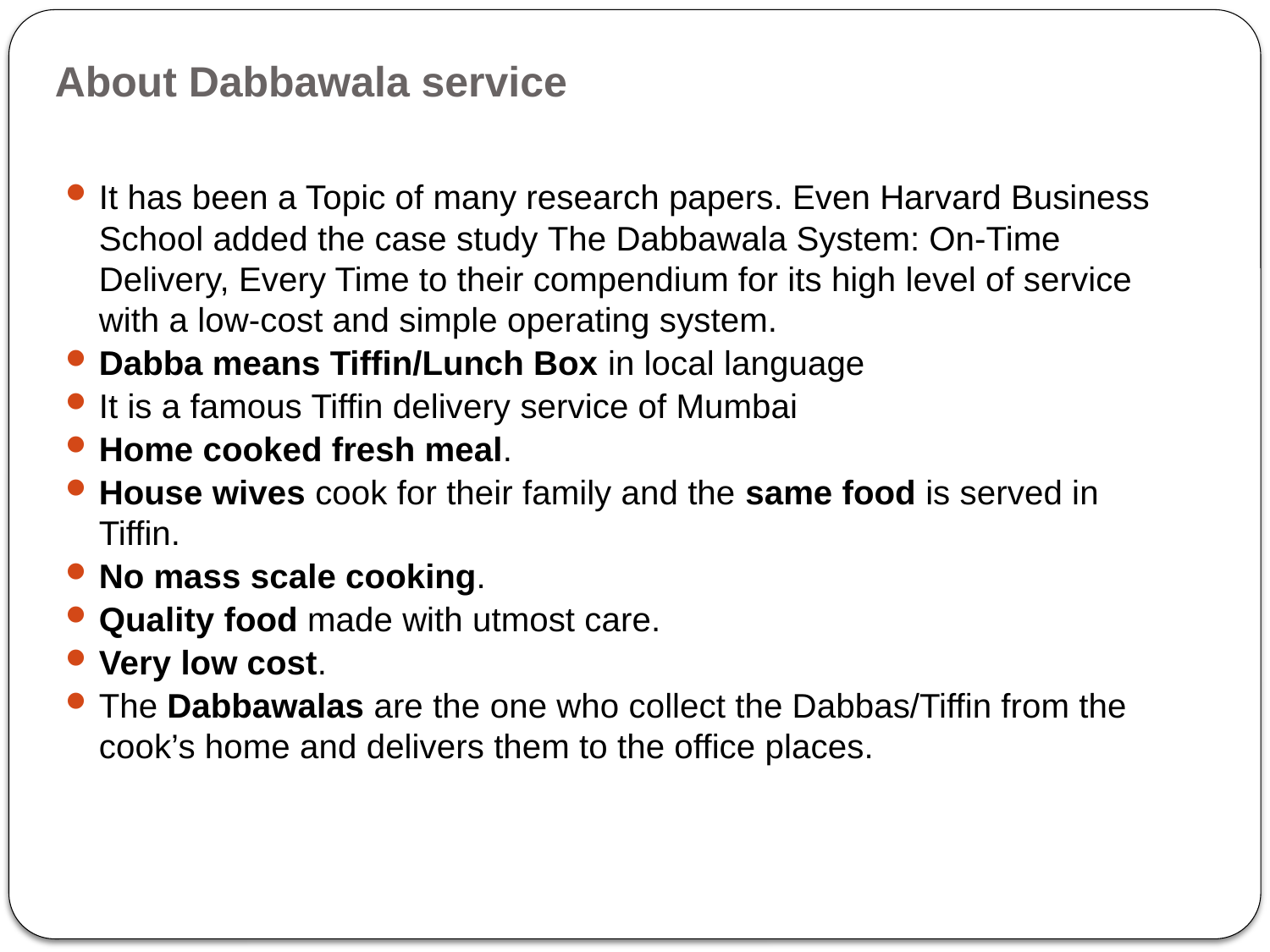

# About Dabbawala service
It has been a Topic of many research papers. Even Harvard Business School added the case study The Dabbawala System: On-Time Delivery, Every Time to their compendium for its high level of service with a low-cost and simple operating system.
Dabba means Tiffin/Lunch Box in local language
It is a famous Tiffin delivery service of Mumbai
Home cooked fresh meal.
House wives cook for their family and the same food is served in Tiffin.
No mass scale cooking.
Quality food made with utmost care.
Very low cost.
The Dabbawalas are the one who collect the Dabbas/Tiffin from the cook’s home and delivers them to the office places.